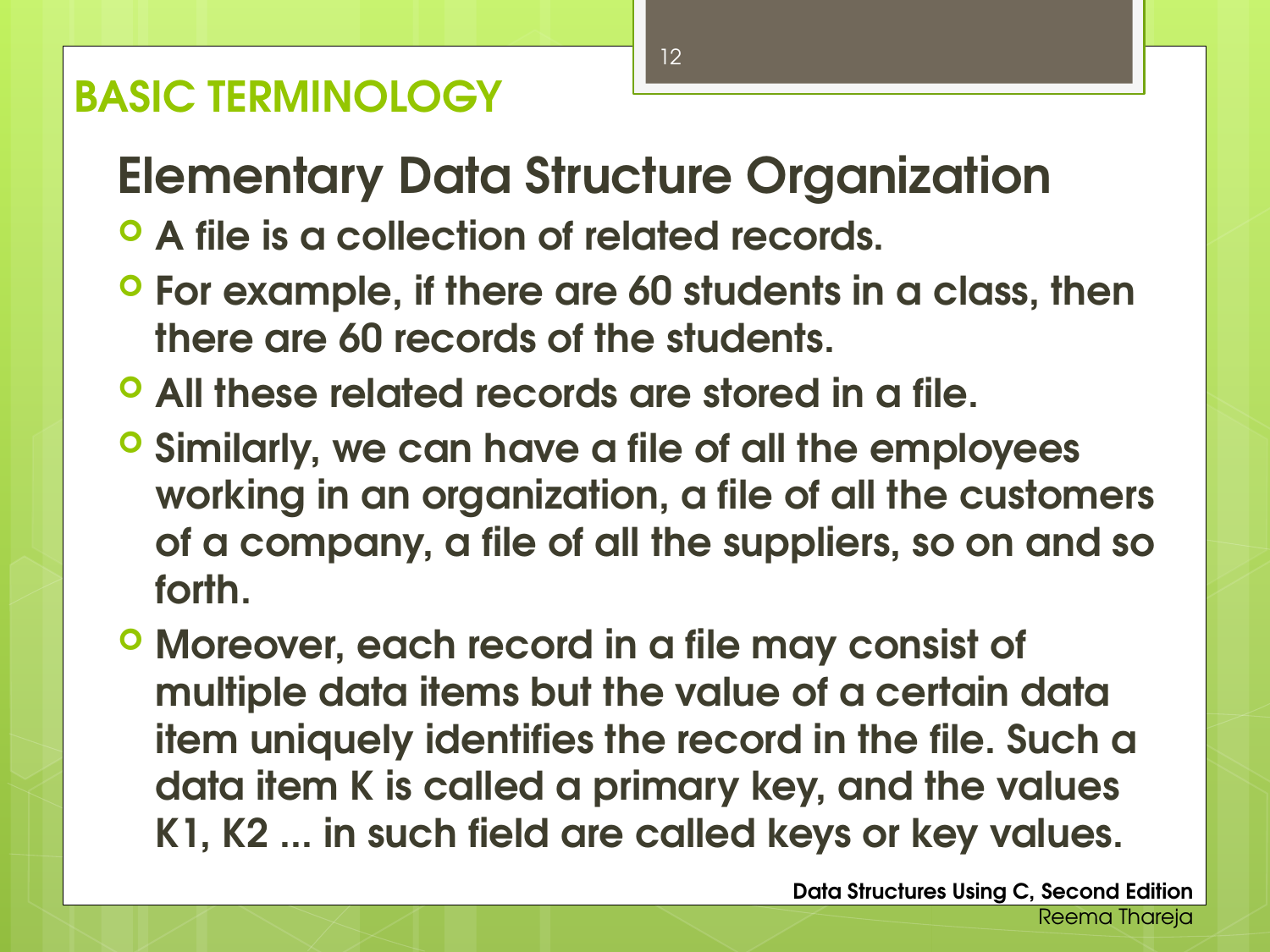

12
# BASIC TERMINOLOGY
Elementary Data Structure Organization
A file is a collection of related records.
For example, if there are 60 students in a class, then there are 60 records of the students.
All these related records are stored in a file.
Similarly, we can have a file of all the employees working in an organization, a file of all the customers of a company, a file of all the suppliers, so on and so forth.
Moreover, each record in a file may consist of multiple data items but the value of a certain data item uniquely identifies the record in the file. Such a data item K is called a primary key, and the values K1, K2 ... in such field are called keys or key values.
Data Structures Using C, Second Edition
Reema Thareja